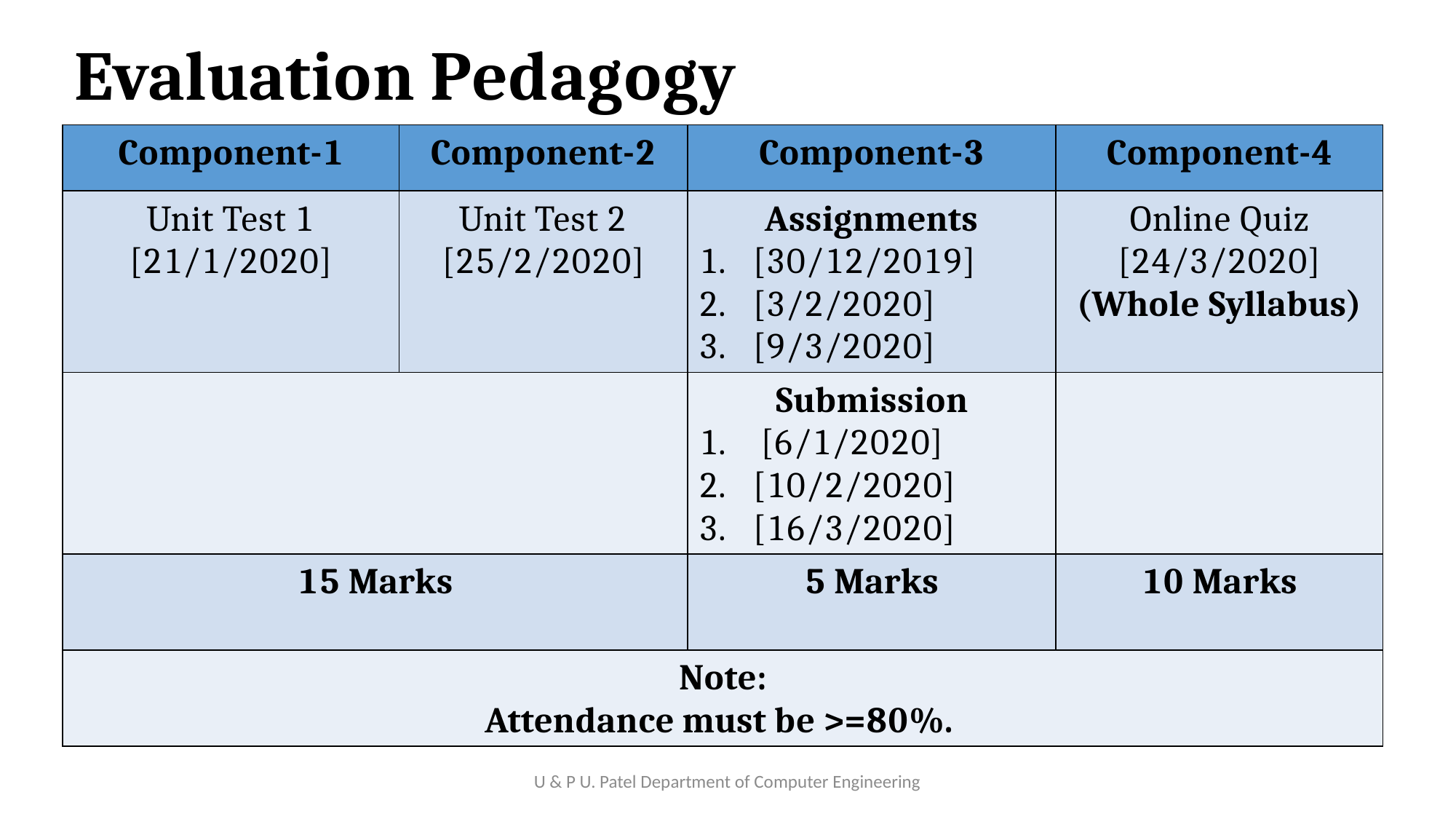

# Evaluation Pedagogy
| Component-1 | Component-2 | Component-3 | Component-4 |
| --- | --- | --- | --- |
| Unit Test 1 [21/1/2020] | Unit Test 2 [25/2/2020] | Assignments [30/12/2019] [3/2/2020] [9/3/2020] | Online Quiz [24/3/2020] (Whole Syllabus) |
|  |  | Submission [6/1/2020] [10/2/2020] [16/3/2020] |  |
| 15 Marks |  | 5 Marks | 10 Marks |
| Note: Attendance must be >=80%. |  |  |  |
U & P U. Patel Department of Computer Engineering